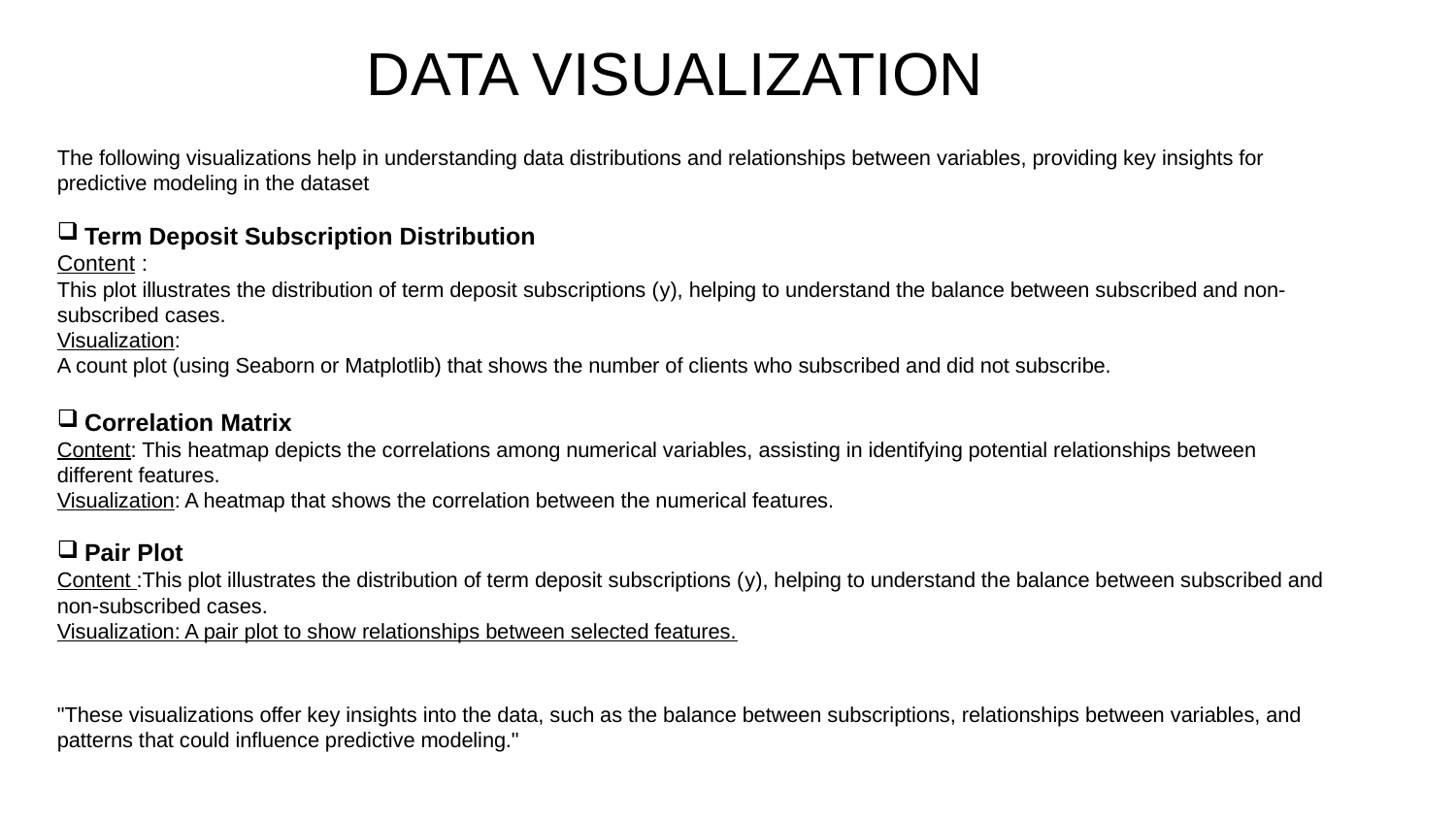

# DATA VISUALIZATION
The following visualizations help in understanding data distributions and relationships between variables, providing key insights for predictive modeling in the dataset

Term Deposit Subscription Distribution
Content :
This plot illustrates the distribution of term deposit subscriptions (y), helping to understand the balance between subscribed and non-subscribed cases.
Visualization:
A count plot (using Seaborn or Matplotlib) that shows the number of clients who subscribed and did not subscribe.

Correlation Matrix
Content: This heatmap depicts the correlations among numerical variables, assisting in identifying potential relationships between different features.
Visualization: A heatmap that shows the correlation between the numerical features.

Pair Plot
Content :This plot illustrates the distribution of term deposit subscriptions (y), helping to understand the balance between subscribed and non-subscribed cases.
Visualization: A pair plot to show relationships between selected features.

"These visualizations offer key insights into the data, such as the balance between subscriptions, relationships between variables, and patterns that could influence predictive modeling."